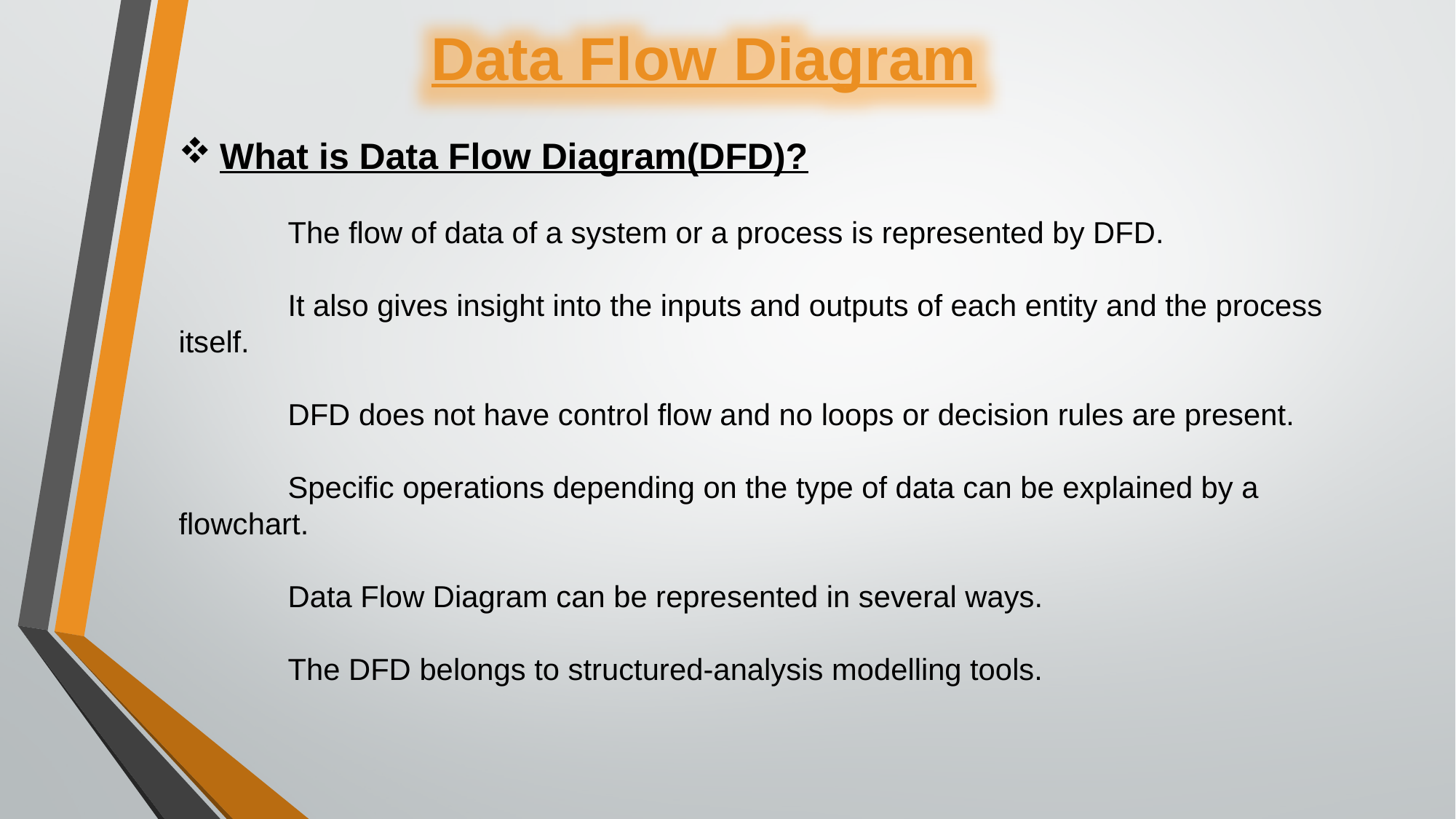

Data Flow Diagram
What is Data Flow Diagram(DFD)?

	The flow of data of a system or a process is represented by DFD.

	It also gives insight into the inputs and outputs of each entity and the process itself.

	DFD does not have control flow and no loops or decision rules are present.

	Specific operations depending on the type of data can be explained by a flowchart.

	Data Flow Diagram can be represented in several ways.

	The DFD belongs to structured-analysis modelling tools.